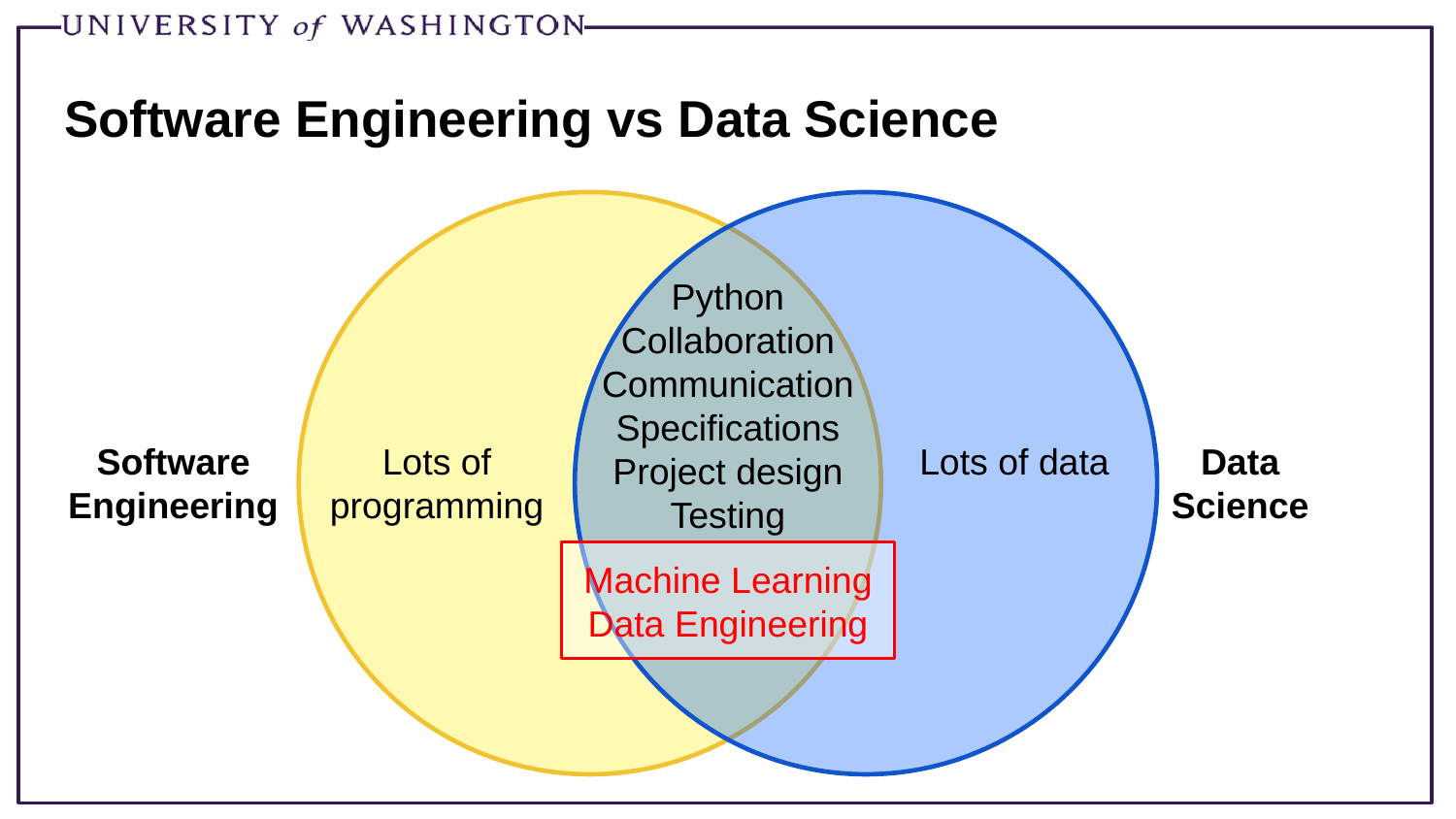

# Software Engineering vs Data Science

Python
Collaboration
Communication
Specifications
Project design
Testing
Software Engineering
Lots of programming
Lots of data
Data Science
Machine Learning
Data Engineering